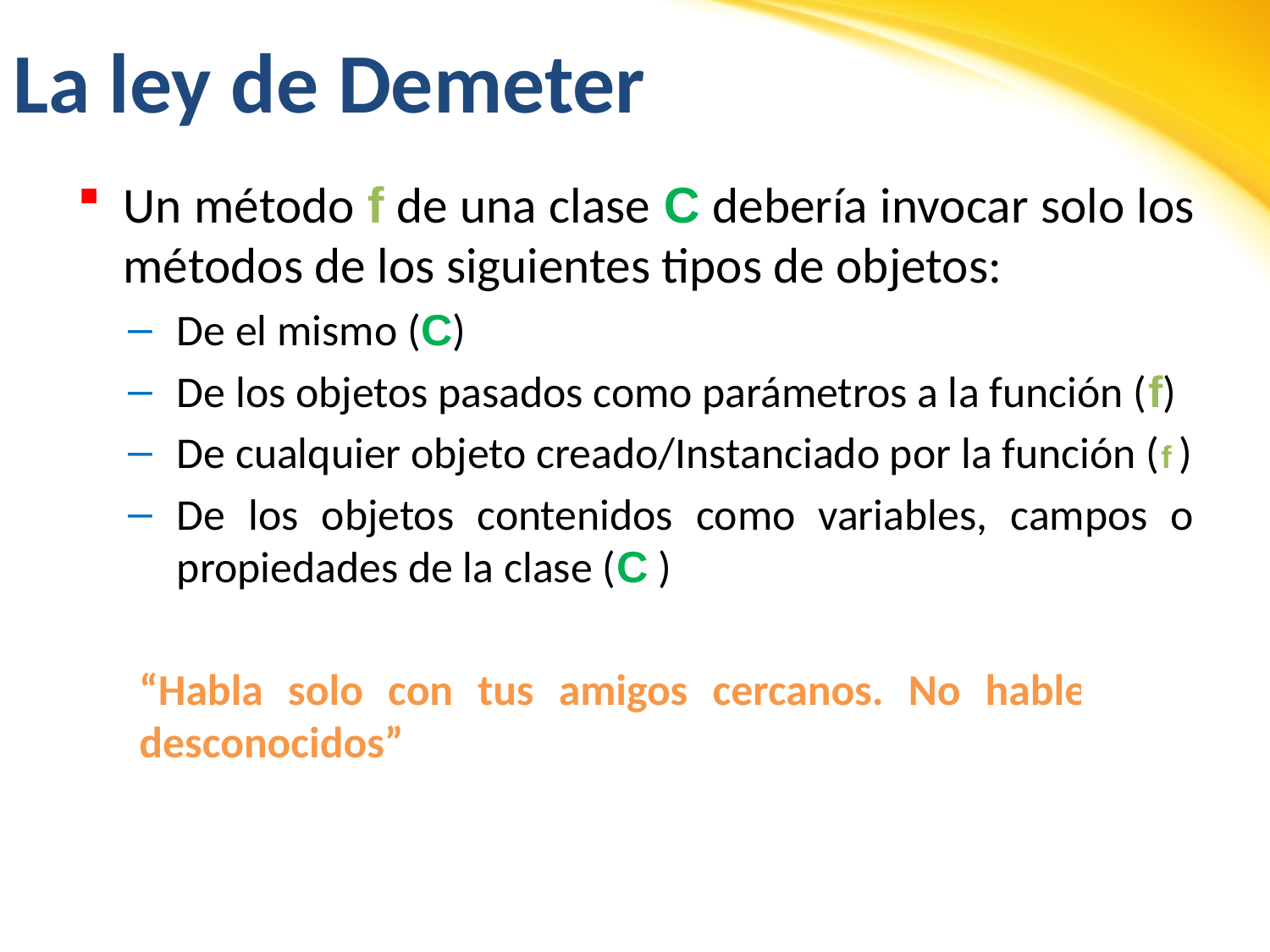

# La ley de Demeter
Un método f de una clase C debería invocar solo los métodos de los siguientes tipos de objetos:
De el mismo (C)
De los objetos pasados como parámetros a la función (f)
De cualquier objeto creado/Instanciado por la función (f )
De los objetos contenidos como variables, campos o propiedades de la clase (C )

“Habla solo con tus amigos cercanos. No hables con desconocidos”